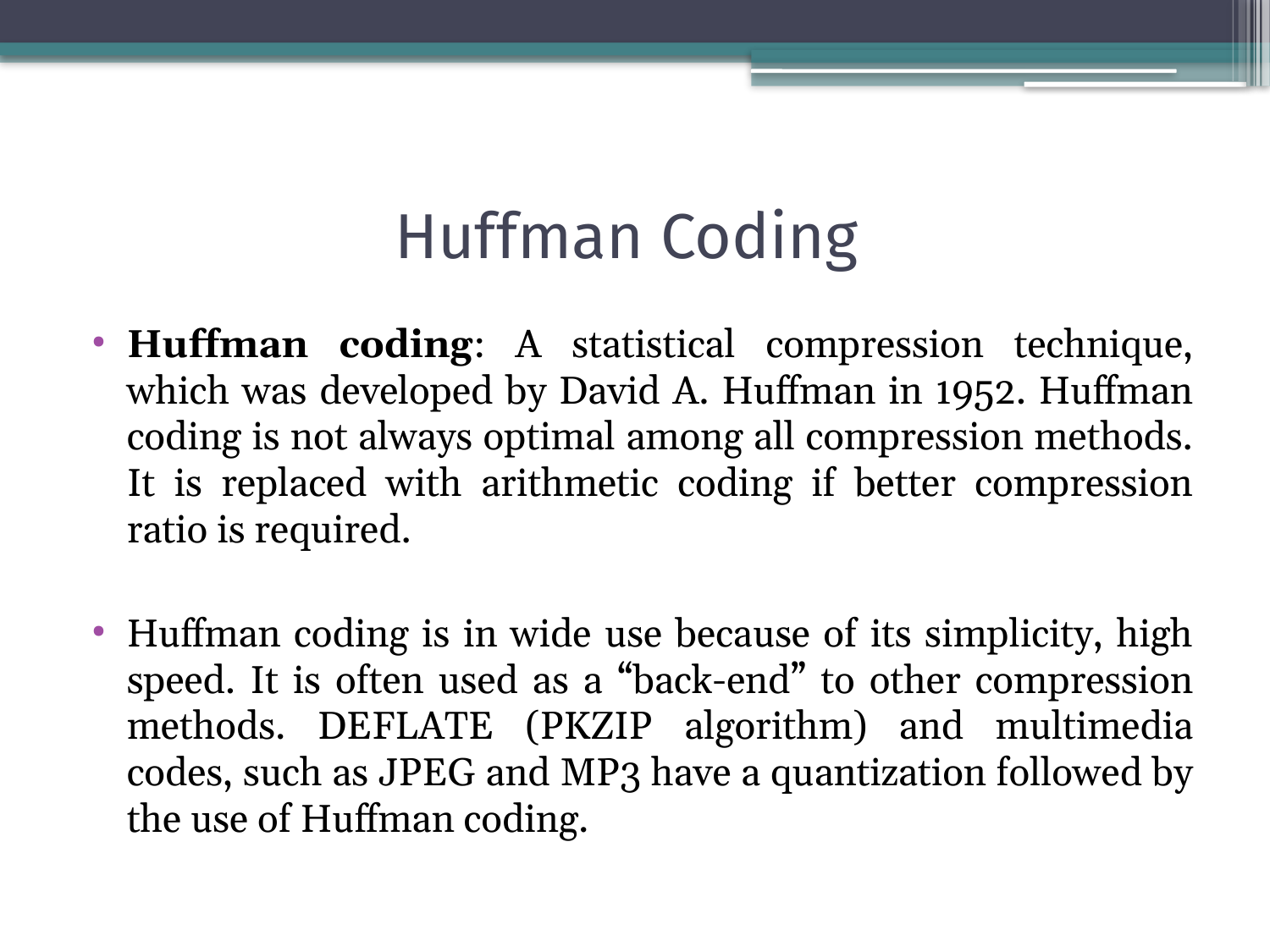

# Huffman Coding
Huffman coding: A statistical compression technique, which was developed by David A. Huffman in 1952. Huffman coding is not always optimal among all compression methods. It is replaced with arithmetic coding if better compression ratio is required.

Huffman coding is in wide use because of its simplicity, high speed. It is often used as a “back-end” to other compression methods. DEFLATE (PKZIP algorithm) and multimedia codes, such as JPEG and MP3 have a quantization followed by the use of Huffman coding.